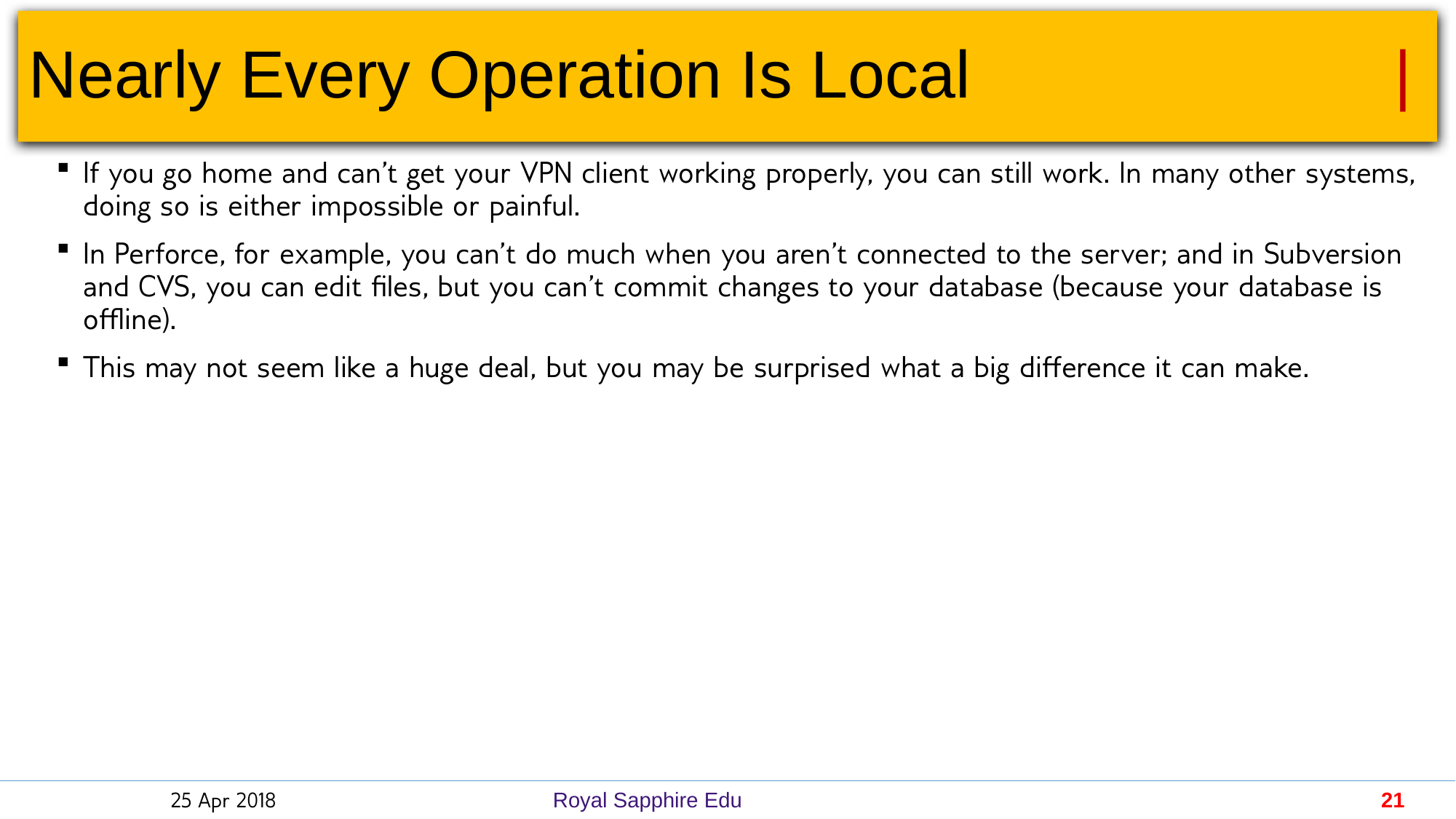

# Nearly Every Operation Is Local				   |
If you go home and can’t get your VPN client working properly, you can still work. In many other systems, doing so is either impossible or painful.
In Perforce, for example, you can’t do much when you aren’t connected to the server; and in Subversion and CVS, you can edit files, but you can’t commit changes to your database (because your database is offline).
This may not seem like a huge deal, but you may be surprised what a big difference it can make.
25 Apr 2018
Royal Sapphire Edu
21